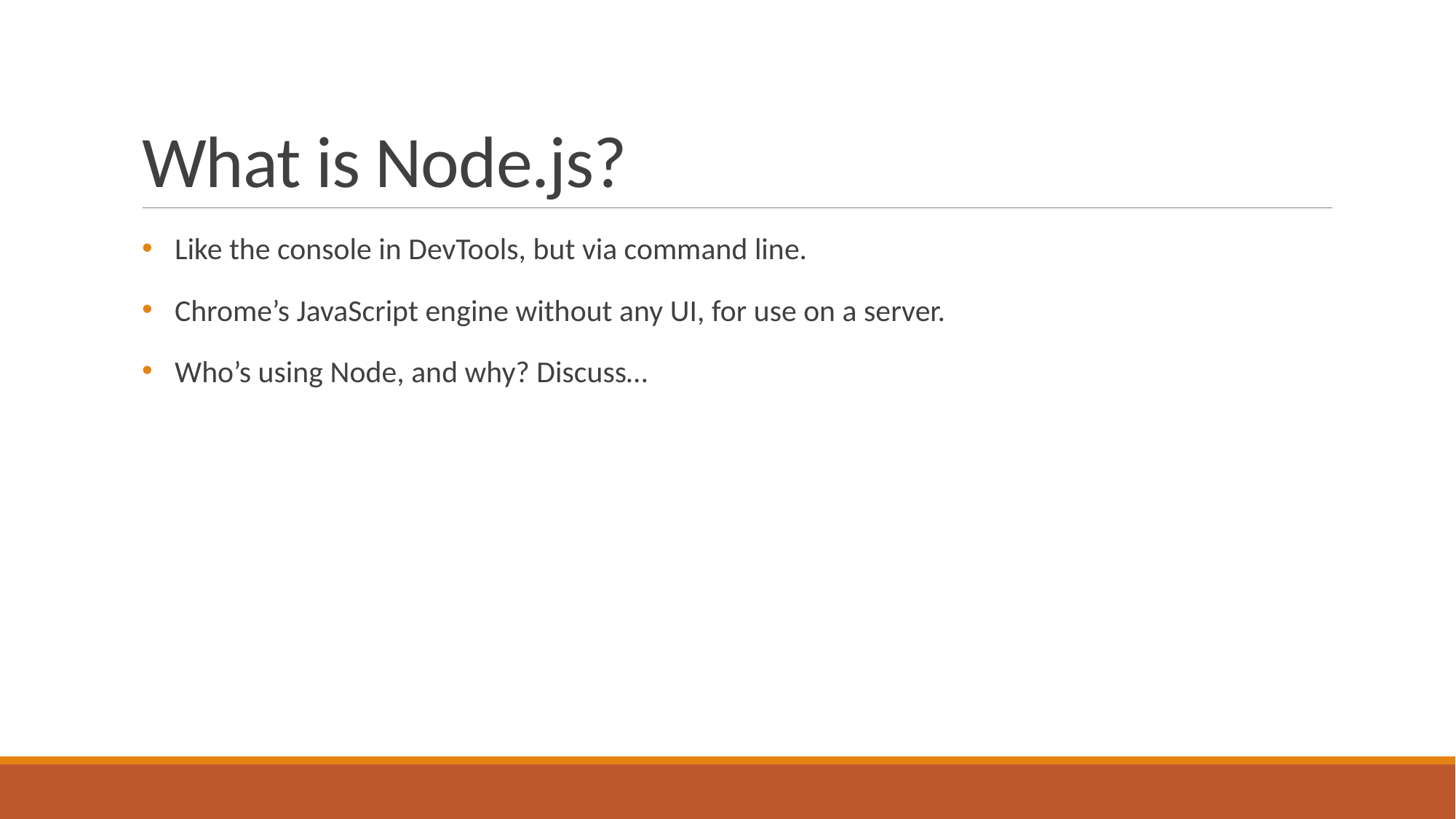

# What is Node.js?
Like the console in DevTools, but via command line.
Chrome’s JavaScript engine without any UI, for use on a server.
Who’s using Node, and why? Discuss…